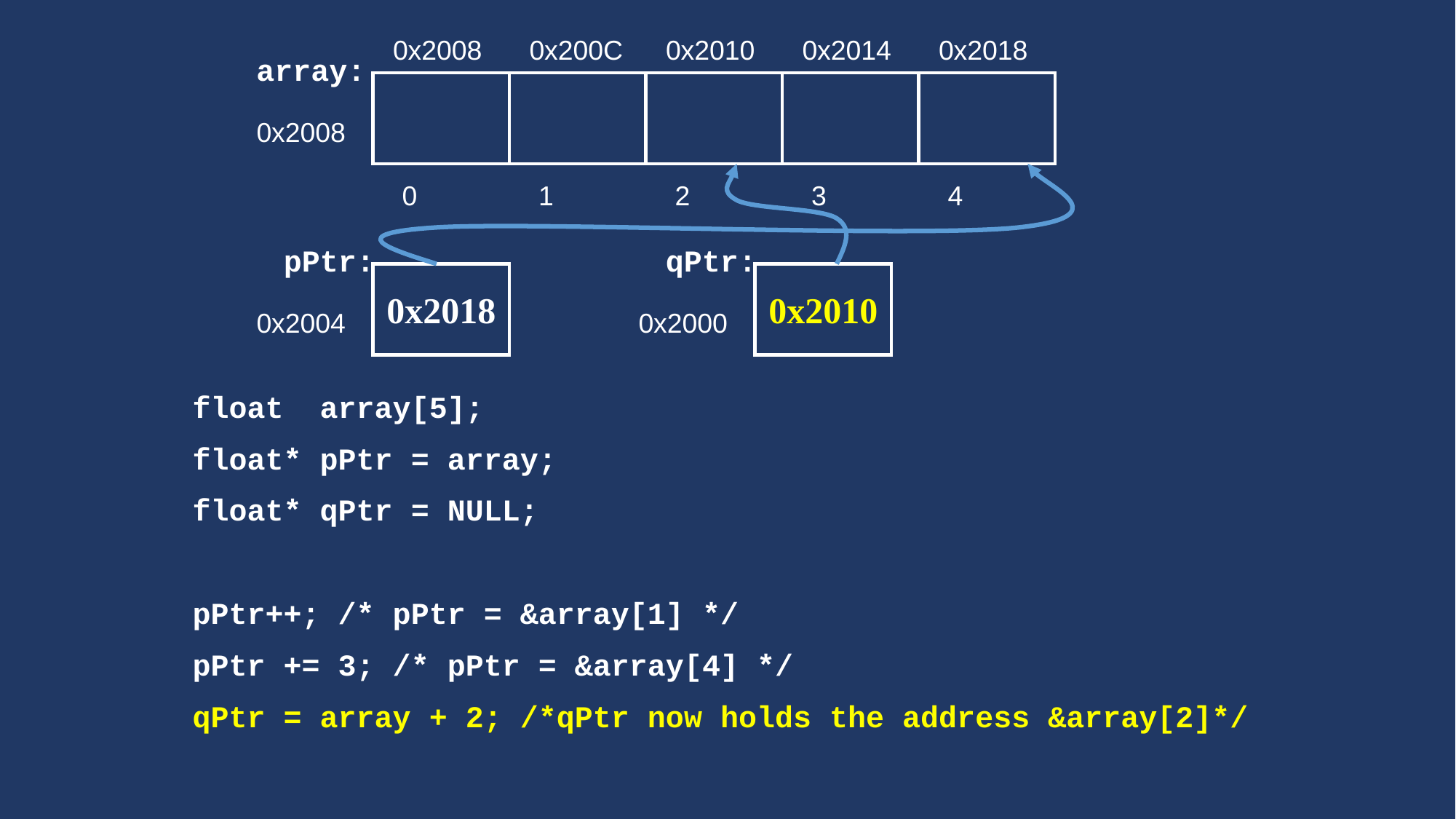

0x2008
0x200C
0x2010
0x2014
0x2018
array:

0x2008

0
1
2
3
4
pPtr:
qPtr:
0x2018
0x2010
0x2004
0x2000
float  array[5];
float* pPtr = array;
float* qPtr = NULL;

pPtr++; /* pPtr = &array[1] */
pPtr += 3; /* pPtr = &array[4] */
qPtr = array + 2; /*qPtr now holds the address &array[2]*/